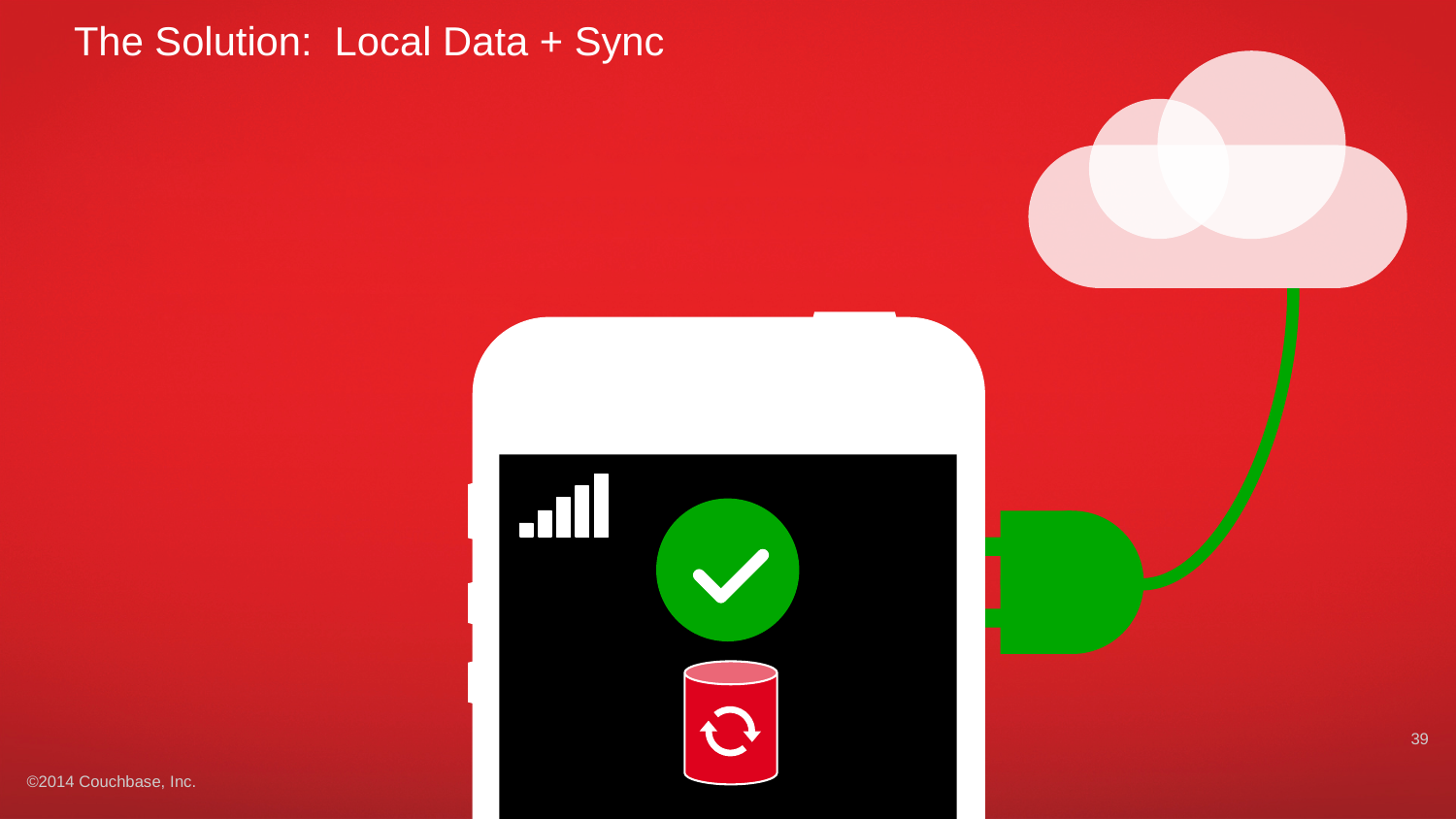

The Solution:  Local Data + Sync

39
©2014 Couchbase, Inc.